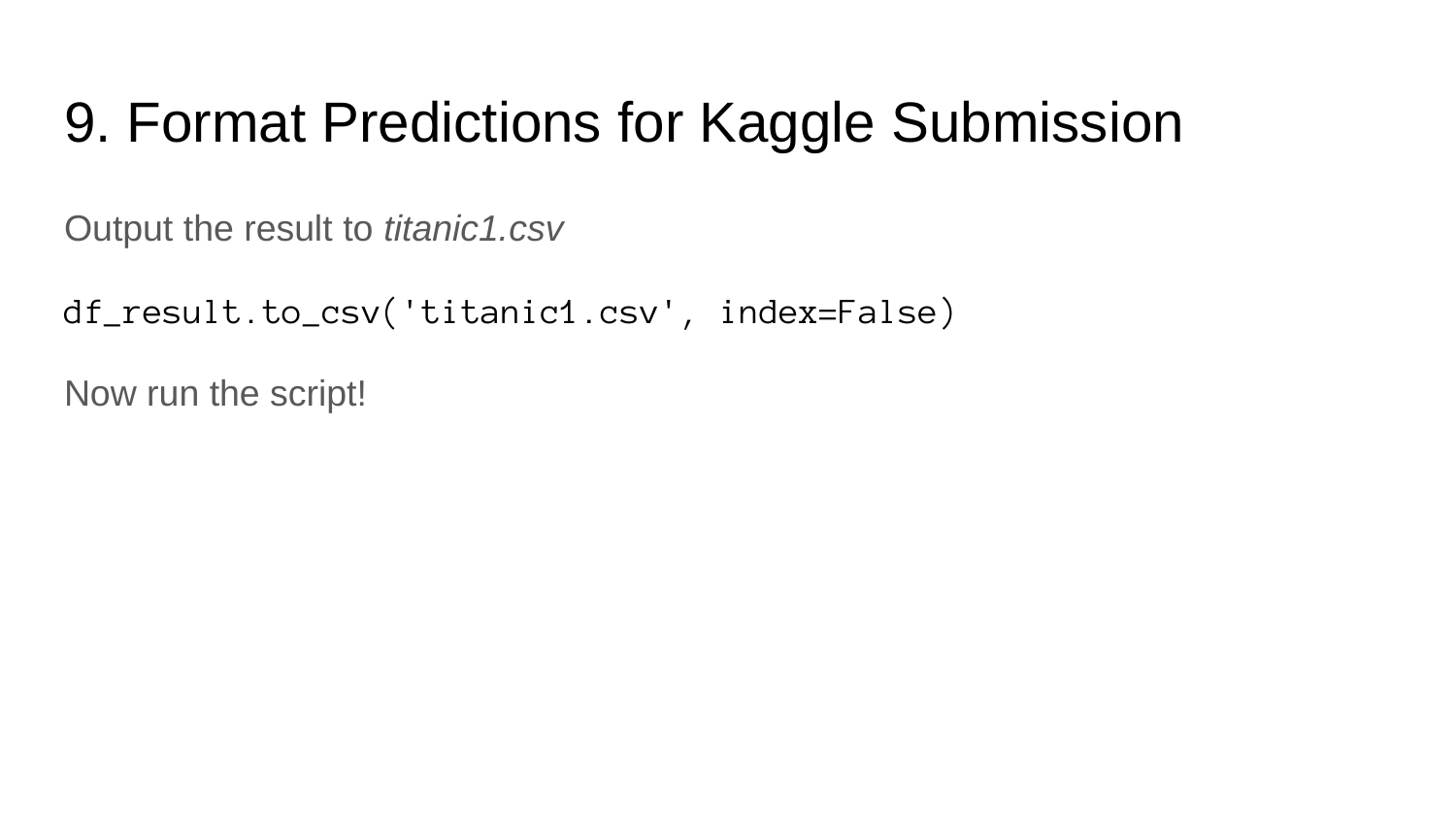

# 9. Format Predictions for Kaggle Submission
Output the result to titanic1.csv
df_result.to_csv('titanic1.csv', index=False)
Now run the script!